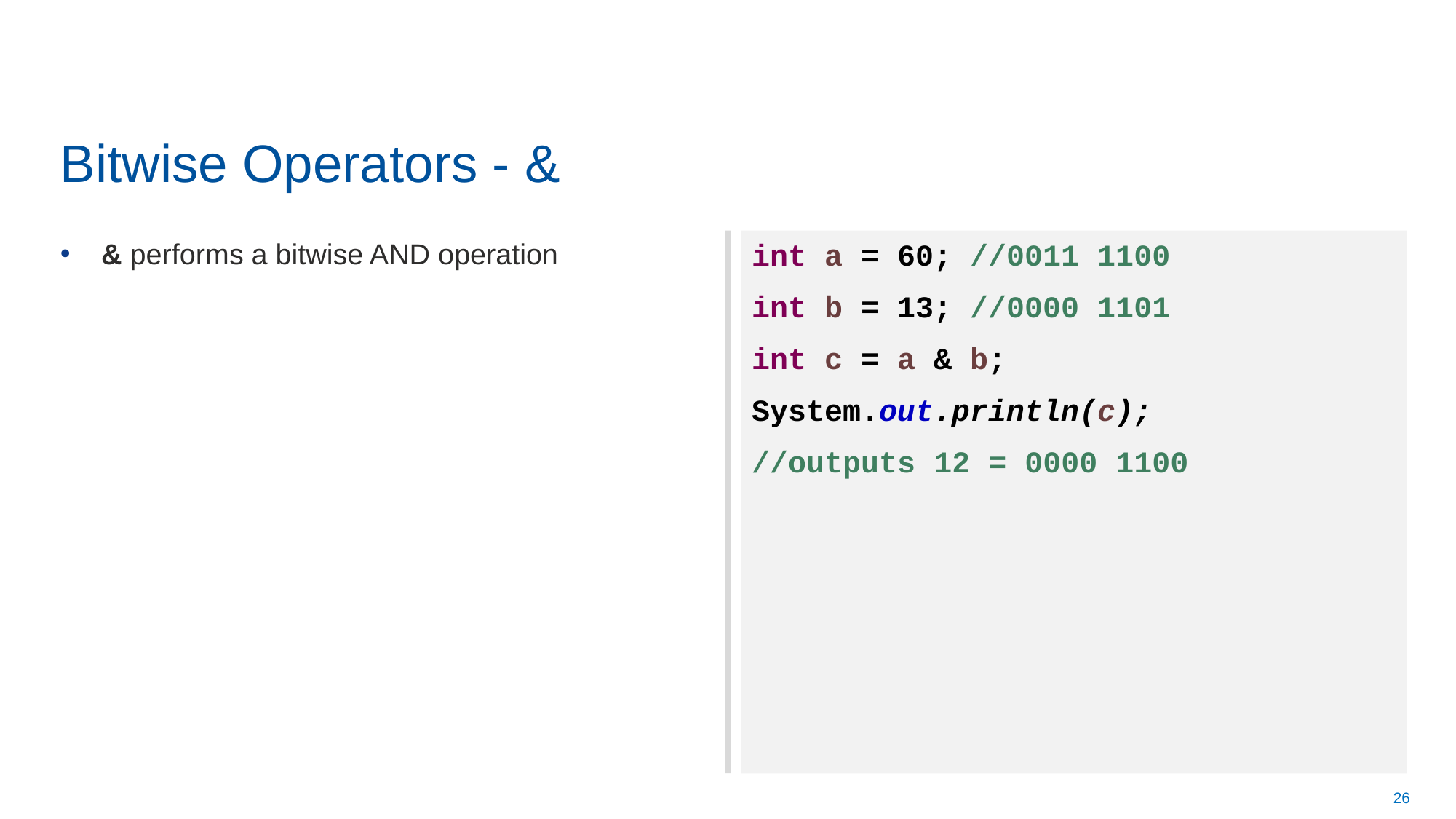

# Bitwise Operators - &
& performs a bitwise AND operation
int a = 60; //0011 1100
int b = 13; //0000 1101
int c = a & b;
System.out.println(c);
//outputs 12 = 0000 1100